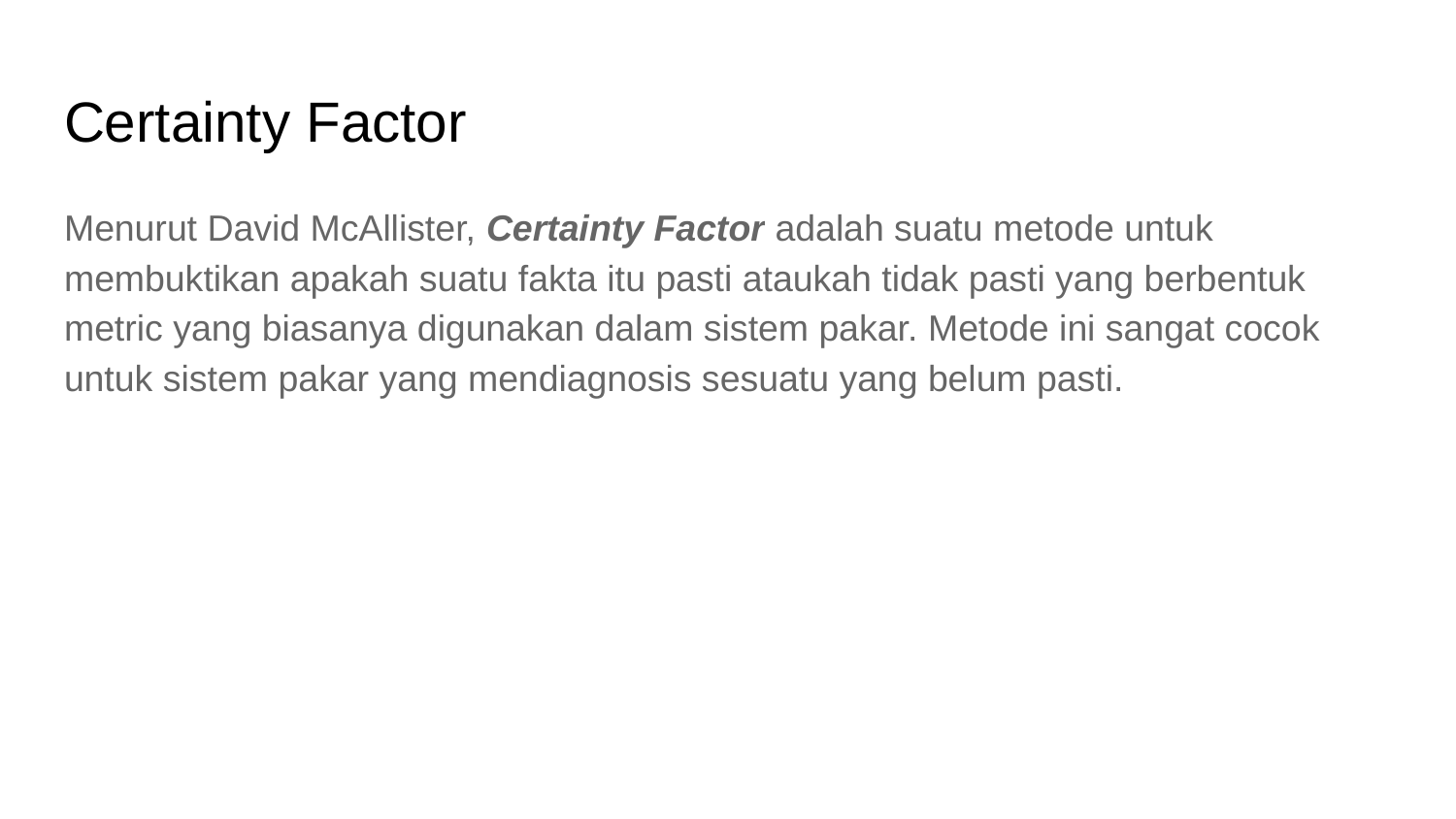

# Certainty Factor
Menurut David McAllister, Certainty Factor adalah suatu metode untuk membuktikan apakah suatu fakta itu pasti ataukah tidak pasti yang berbentuk metric yang biasanya digunakan dalam sistem pakar. Metode ini sangat cocok untuk sistem pakar yang mendiagnosis sesuatu yang belum pasti.